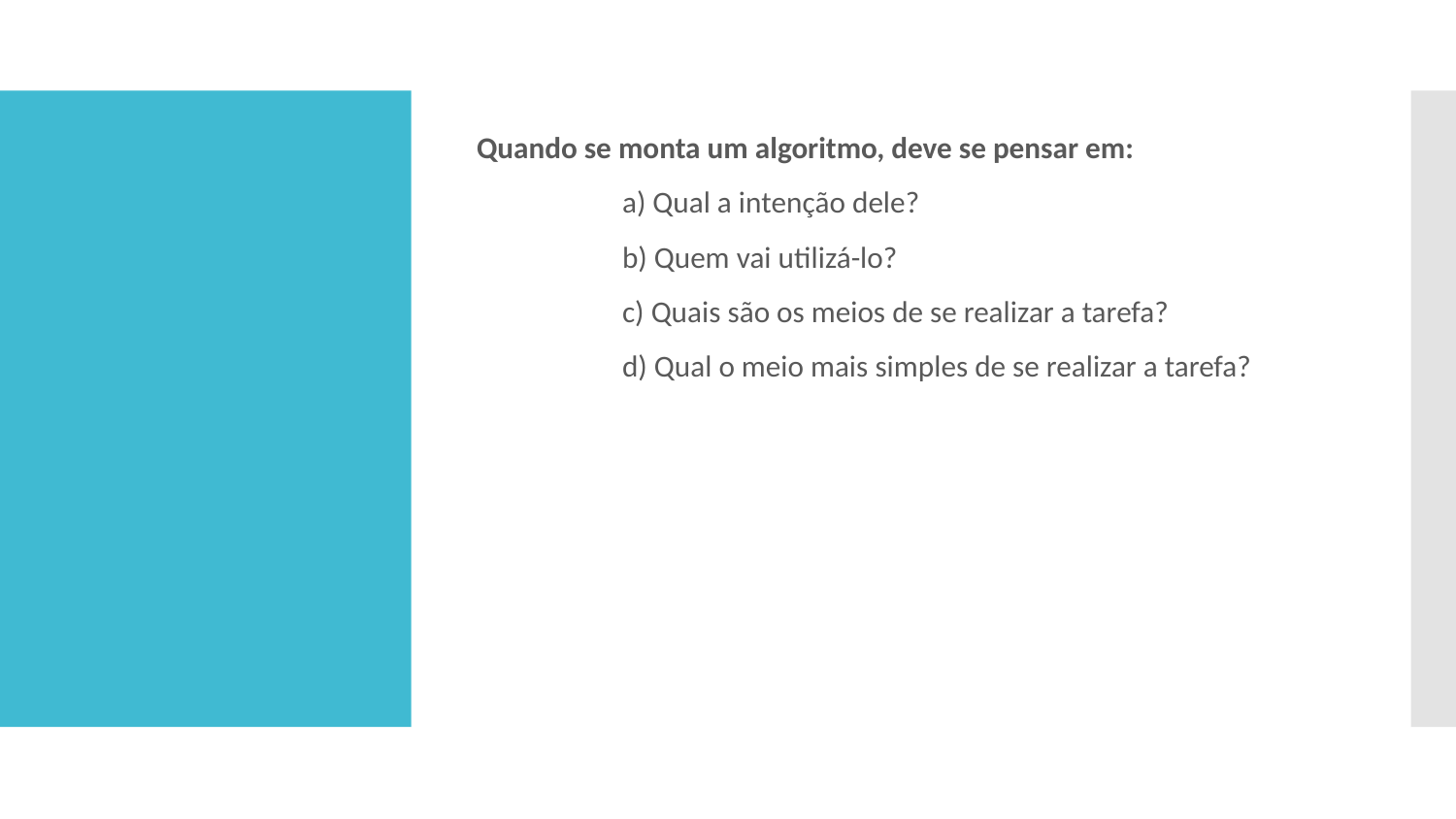

Quando se monta um algoritmo, deve se pensar em:
	a) Qual a intenção dele?
	b) Quem vai utilizá-lo?
	c) Quais são os meios de se realizar a tarefa?
	d) Qual o meio mais simples de se realizar a tarefa?
#